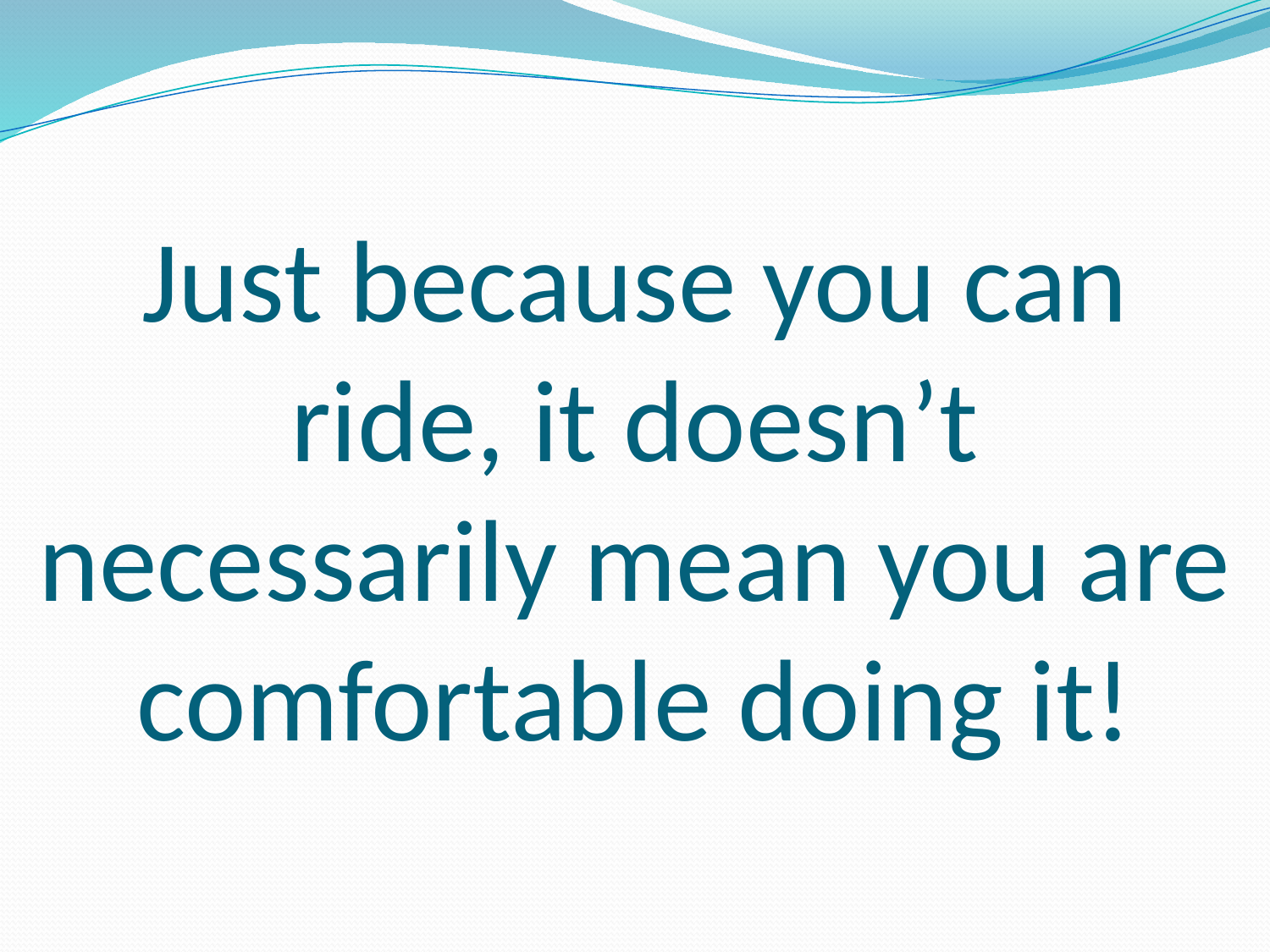

# Just because you can ride, it doesn’t necessarily mean you are comfortable doing it!